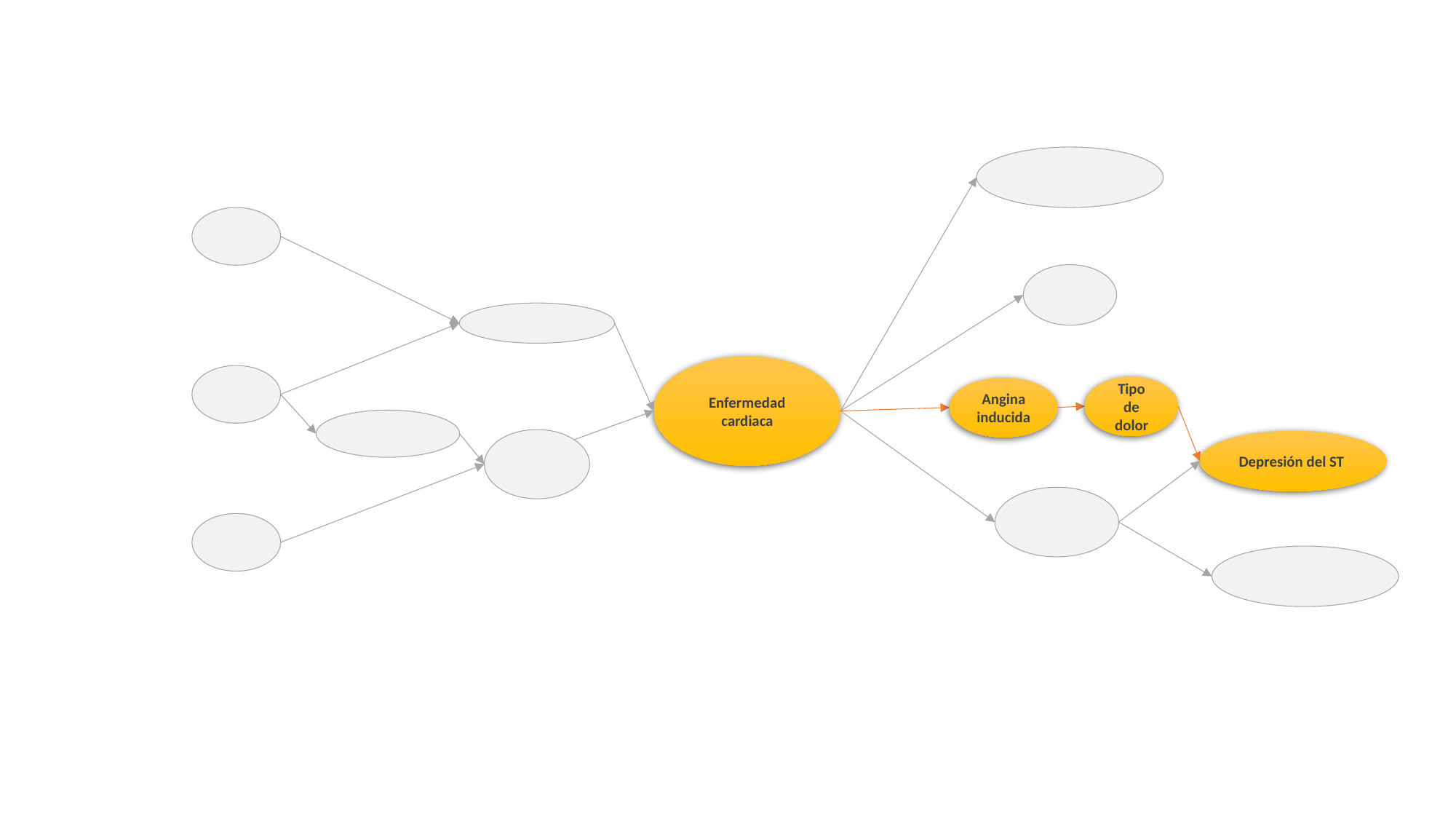

Numero de vasos coloreados
Sexo
FCM
Colesterol
Enfermedad cardiaca
Edad
Tipo de dolor
Angina inducida
Nivel de azúcar
Presión arterial
Depresión del ST
Resultado ECG
Talasemia
Pendiente del ST